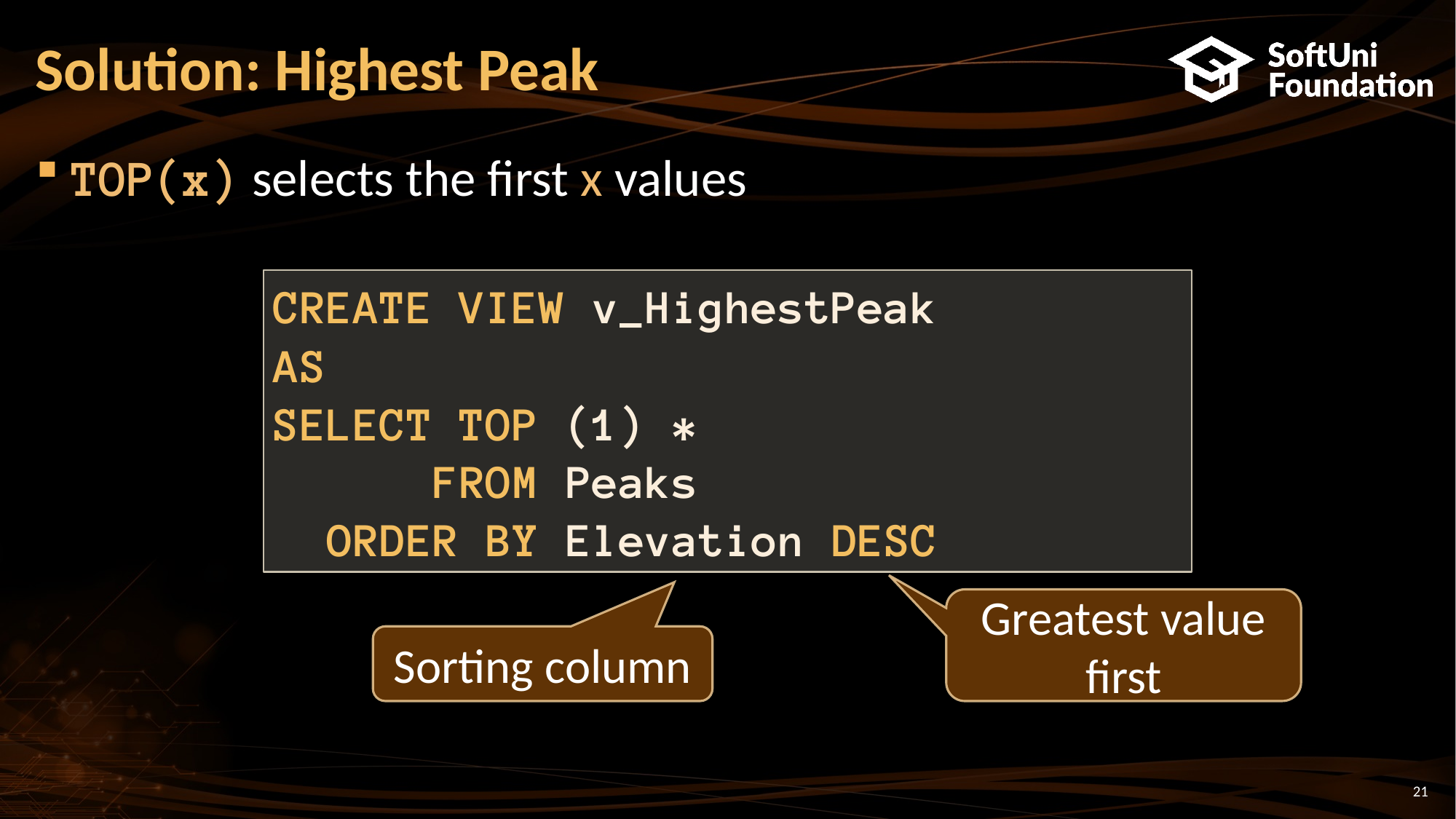

# Solution: Highest Peak
TOP(x) selects the first x values
CREATE VIEW v_HighestPeak
AS
SELECT TOP (1) *
      FROM Peaks
  ORDER BY Elevation DESC
Greatest value first
Sorting column
21